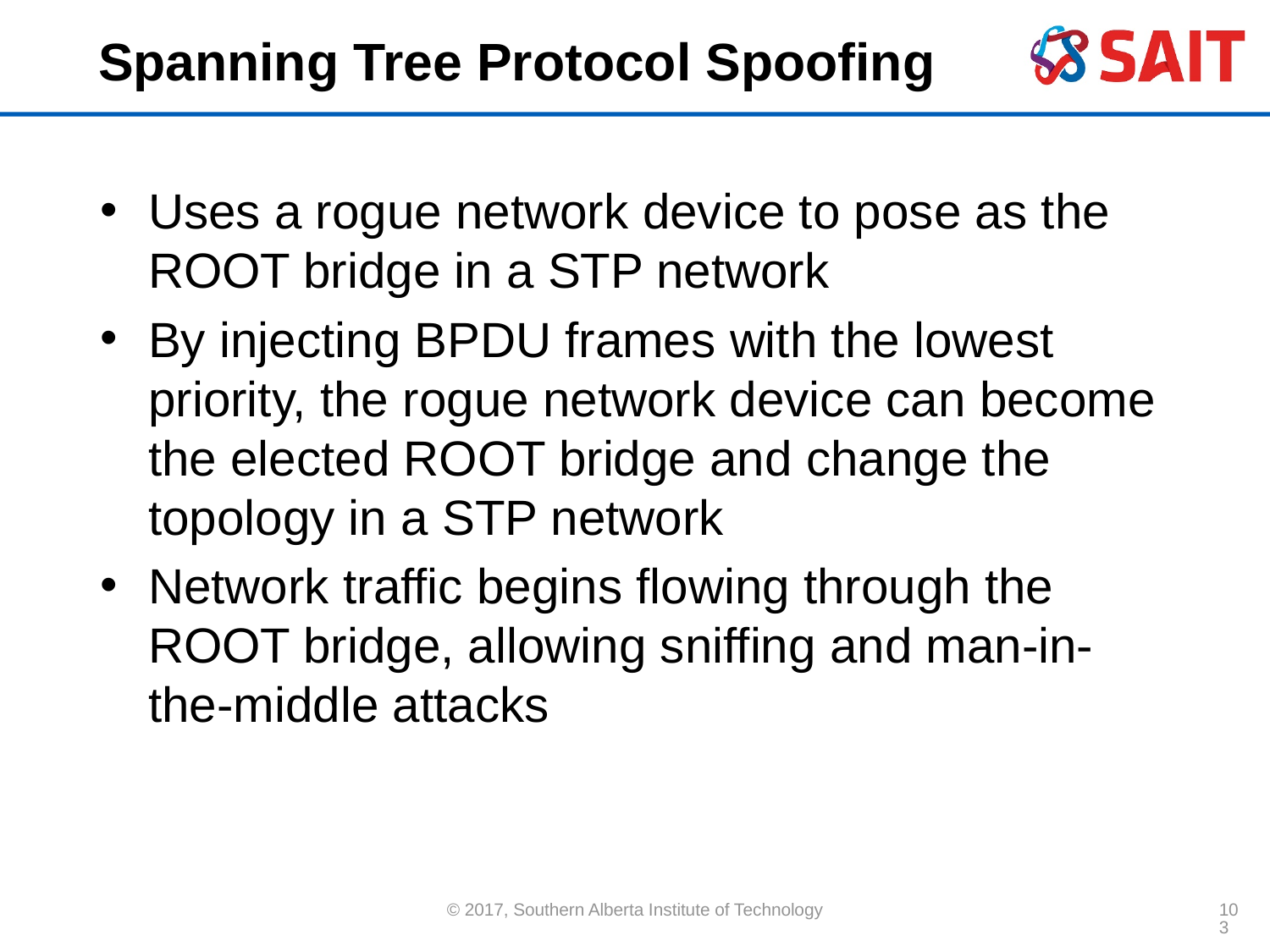

# Spanning Tree Protocol Spoofing
Uses a rogue network device to pose as the ROOT bridge in a STP network
By injecting BPDU frames with the lowest priority, the rogue network device can become the elected ROOT bridge and change the topology in a STP network
Network traffic begins flowing through the ROOT bridge, allowing sniffing and man-in-the-middle attacks